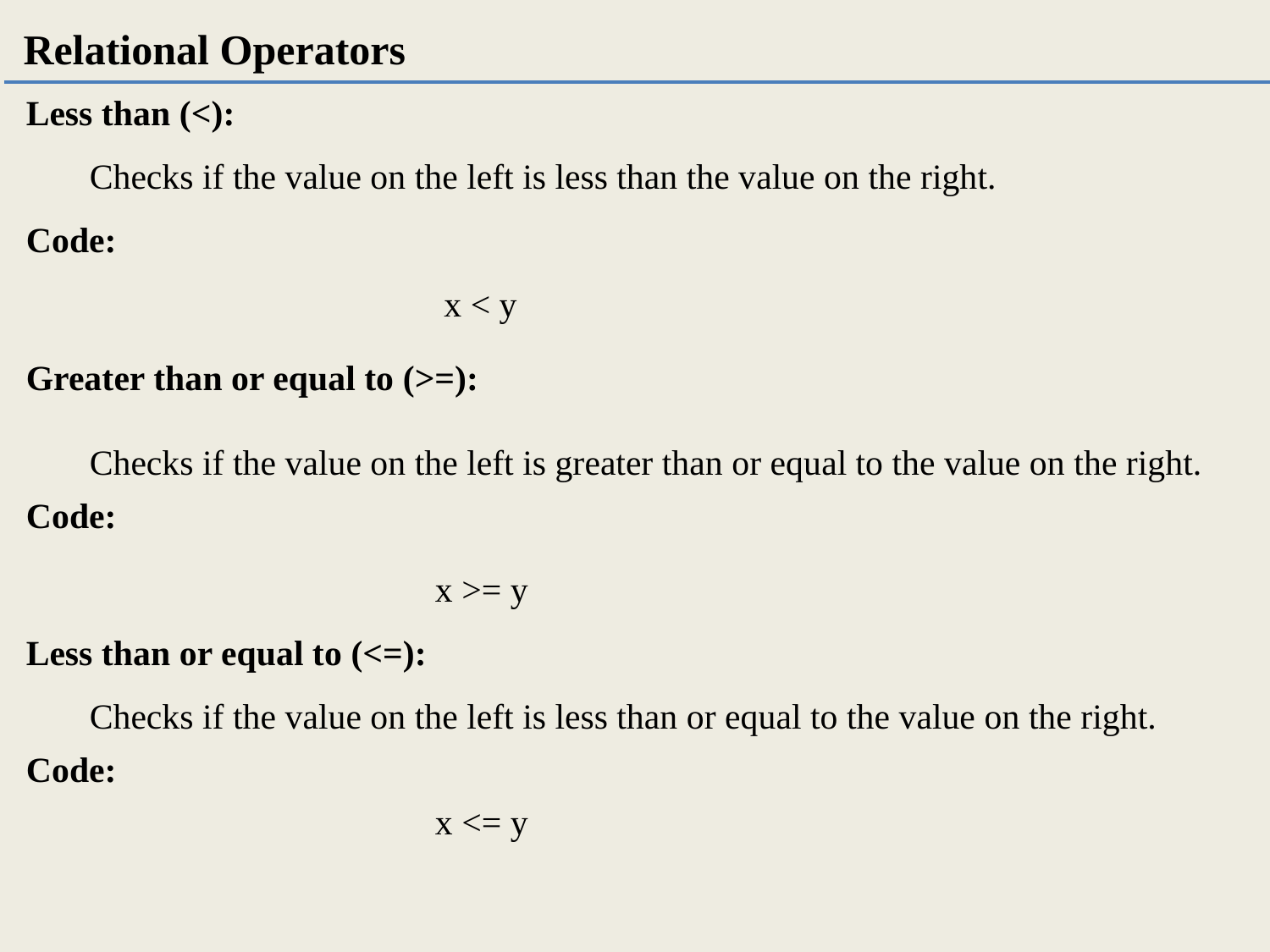

Relational Operators
Less than (<):
Checks if the value on the left is less than the value on the right.
Code:
                                               x < y
Greater than or equal to (>=):
Checks if the value on the left is greater than or equal to the value on the right.
Code:
                                              x >= y
Less than or equal to (<=):
Checks if the value on the left is less than or equal to the value on the right.
Code:
                                              x <= y